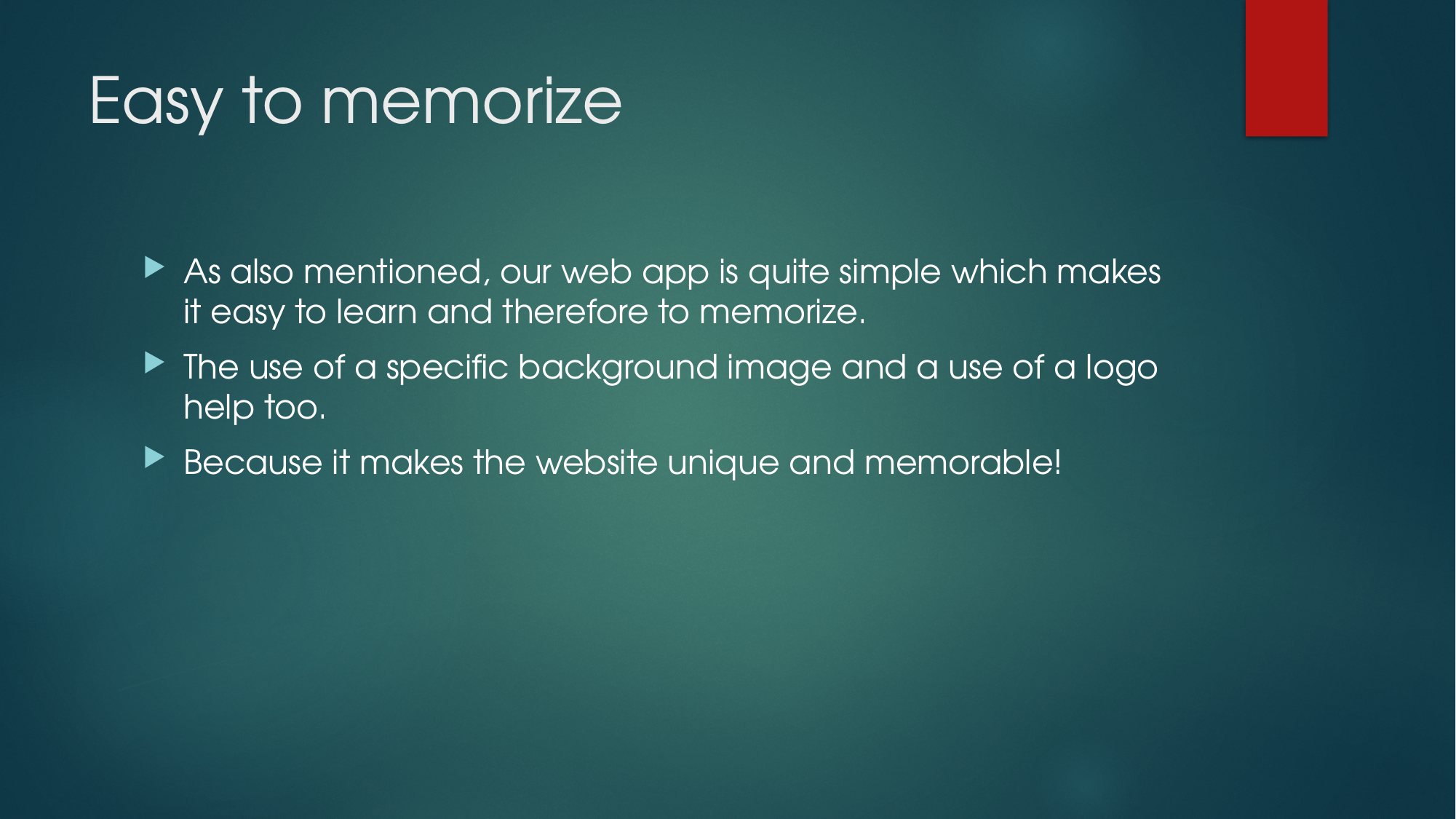

# Easy to memorize
As also mentioned, our web app is quite simple which makes it easy to learn and therefore to memorize.
The use of a specific background image and a use of a logo help too.
Because it makes the website unique and memorable!